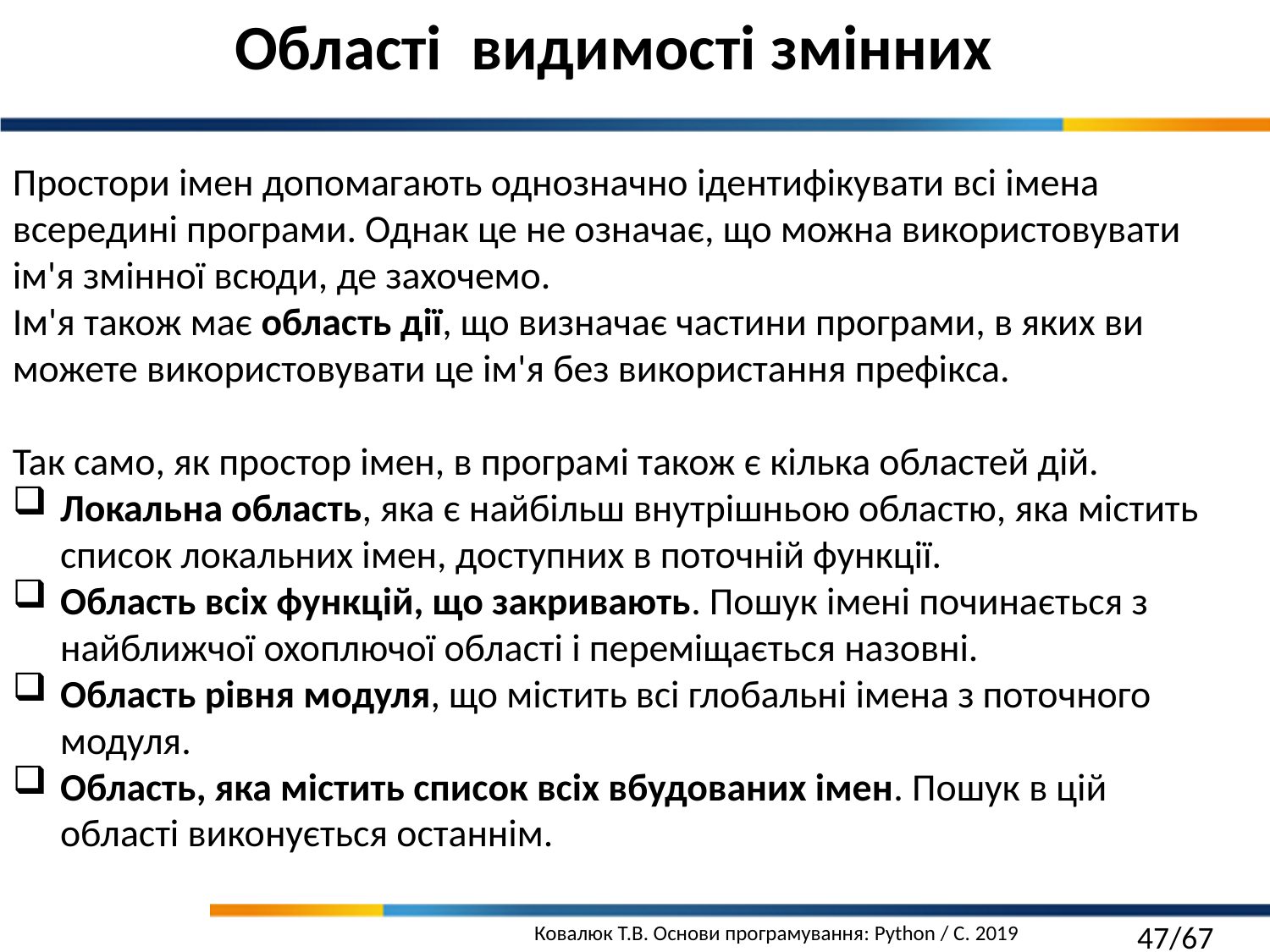

Області  видимості змінних
Простори імен допомагають однозначно ідентифікувати всі імена всередині програми. Однак це не означає, що можна використовувати ім'я змінної всюди, де захочемо.
Ім'я також має область дії, що визначає частини програми, в яких ви можете використовувати це ім'я без використання префікса.

Так само, як простор імен, в програмі також є кілька областей дій.
Локальна область, яка є найбільш внутрішньою областю, яка містить список локальних імен, доступних в поточній функції.
Область всіх функцій, що закривають. Пошук імені починається з найближчої охоплючої області і переміщається назовні.
Область рівня модуля, що містить всі глобальні імена з поточного модуля.
Область, яка містить список всіх вбудованих імен. Пошук в цій області виконується останнім.